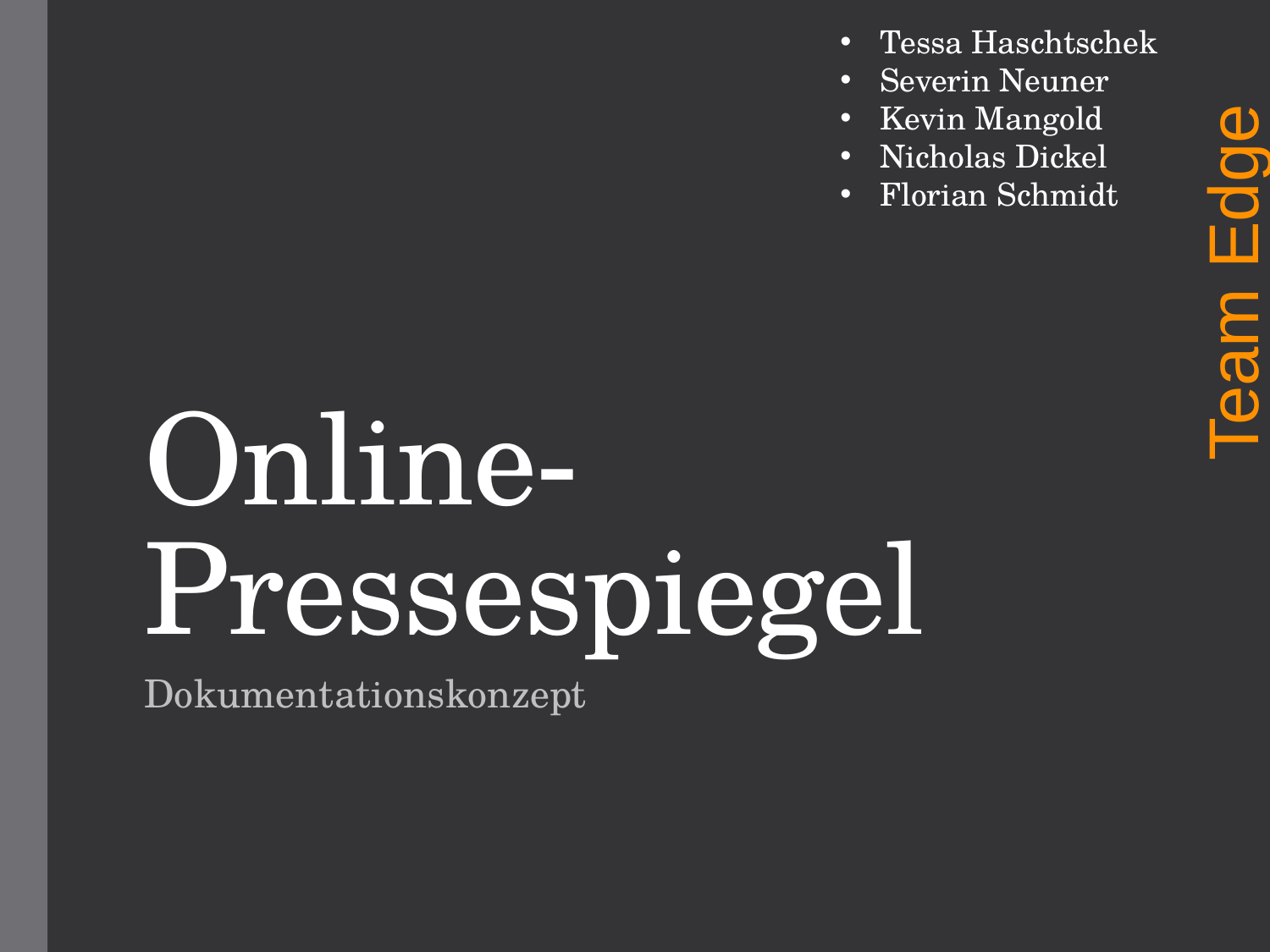

Tessa Haschtschek
Severin Neuner
Kevin Mangold
Nicholas Dickel
Florian Schmidt
Team Edge
# Online-Pressespiegel
Dokumentationskonzept